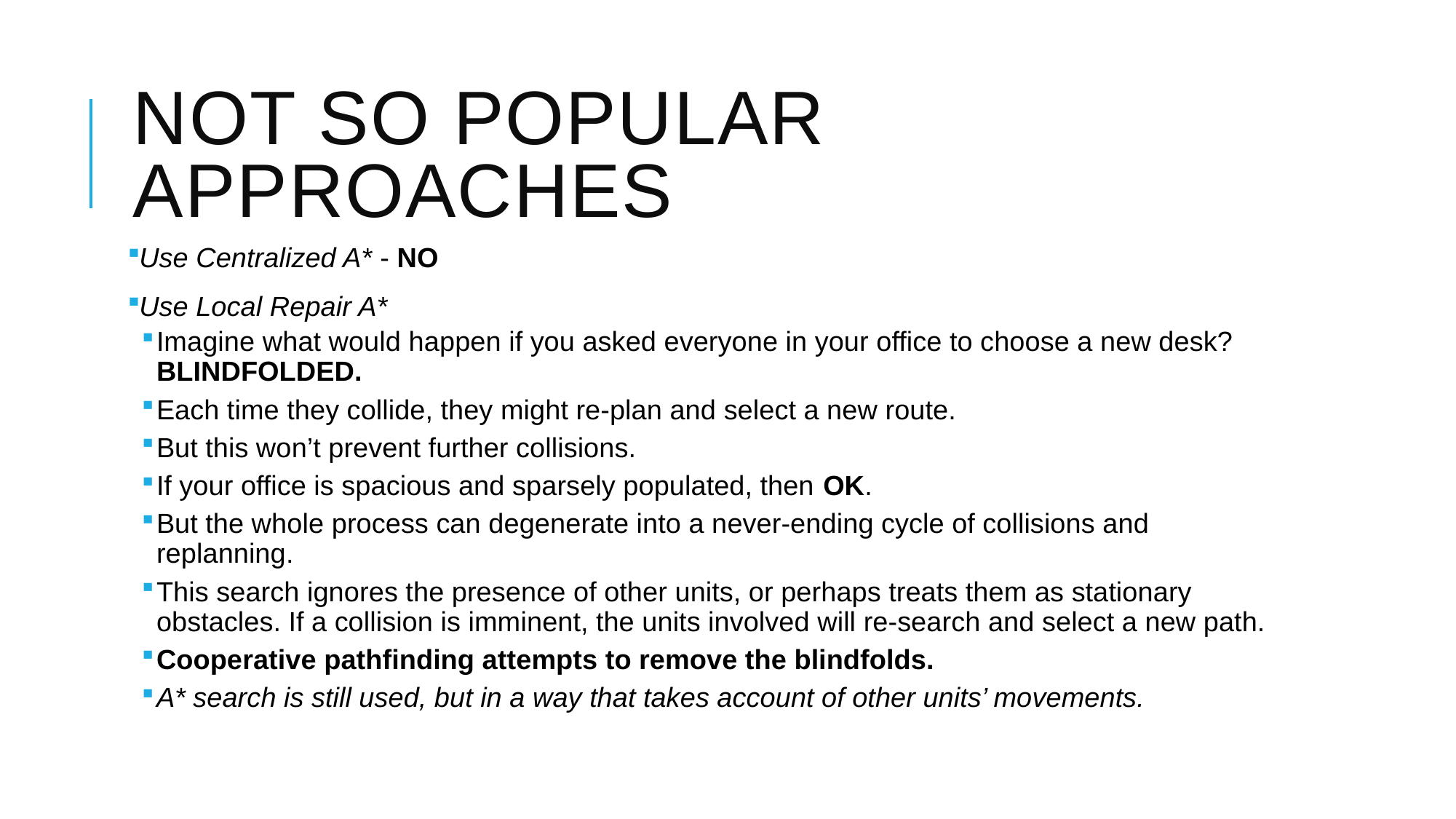

# NOT SO POPULAR APPROACHES
Use Centralized A* - NO
Use Local Repair A*
Imagine what would happen if you asked everyone in your office to choose a new desk? BLINDFOLDED.
Each time they collide, they might re-plan and select a new route.
But this won’t prevent further collisions.
If your office is spacious and sparsely populated, then OK.
But the whole process can degenerate into a never-ending cycle of collisions and replanning.
This search ignores the presence of other units, or perhaps treats them as stationary obstacles. If a collision is imminent, the units involved will re-search and select a new path.
Cooperative pathfinding attempts to remove the blindfolds.
A* search is still used, but in a way that takes account of other units’ movements.